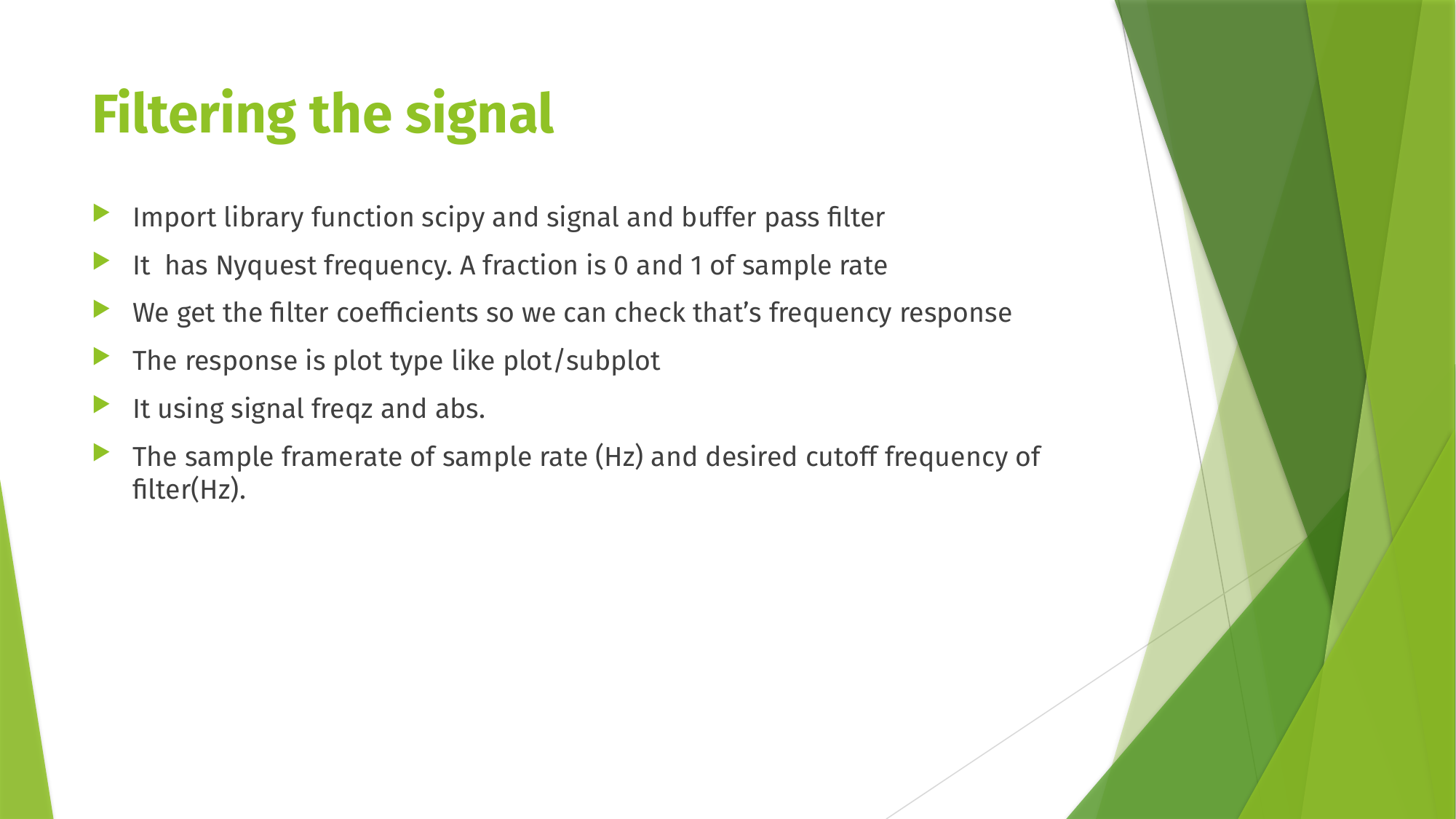

# Filtering the signal
Import library function scipy and signal and buffer pass filter
It  has Nyquest frequency. A fraction is 0 and 1 of sample rate
We get the filter coefficients so we can check that’s frequency response
The response is plot type like plot/subplot
It using signal freqz and abs.
The sample framerate of sample rate (Hz) and desired cutoff frequency of filter(Hz).